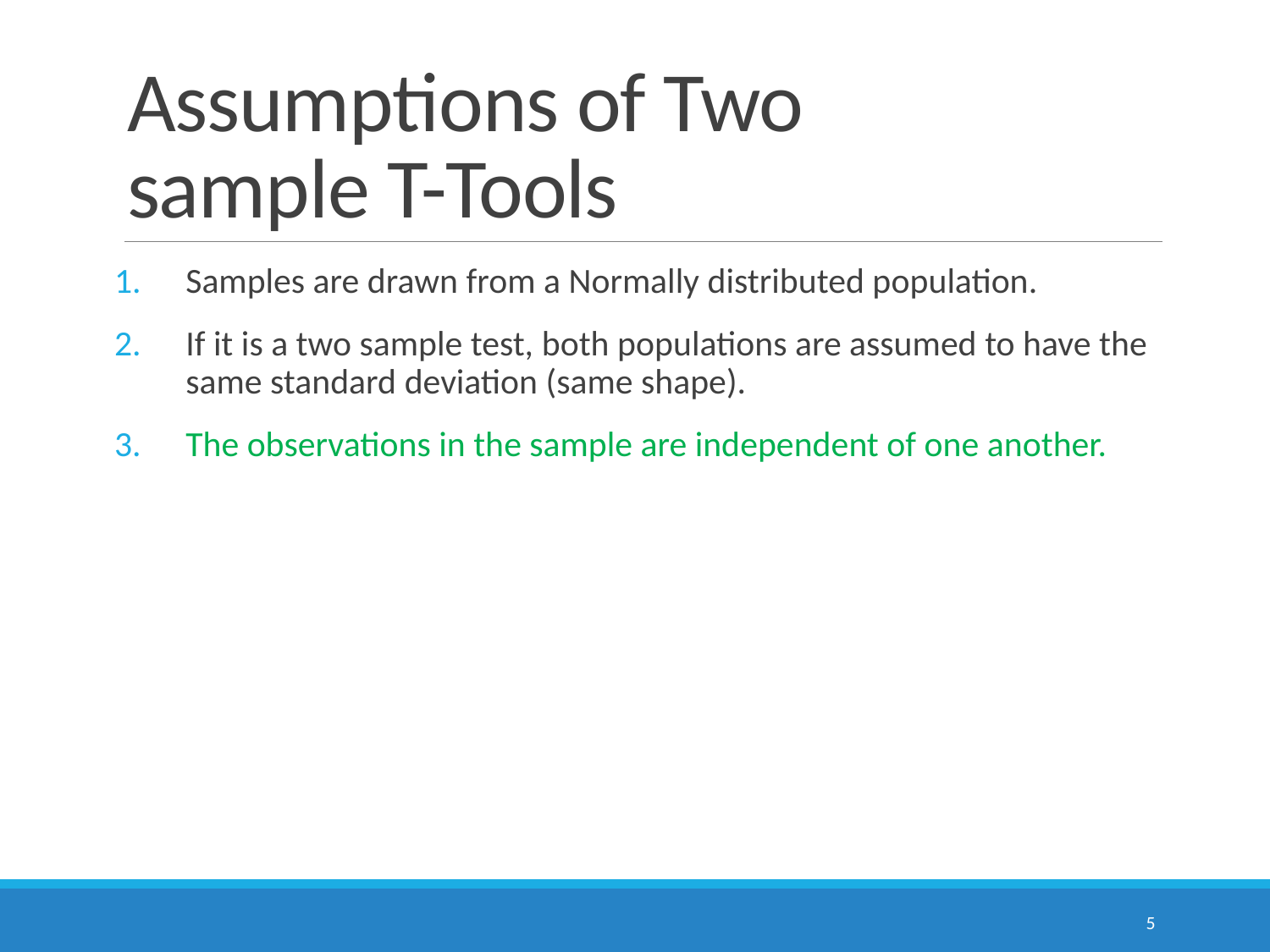

# Assumptions of Two sample T-Tools
Samples are drawn from a Normally distributed population.
If it is a two sample test, both populations are assumed to have the same standard deviation (same shape).
The observations in the sample are independent of one another.

5